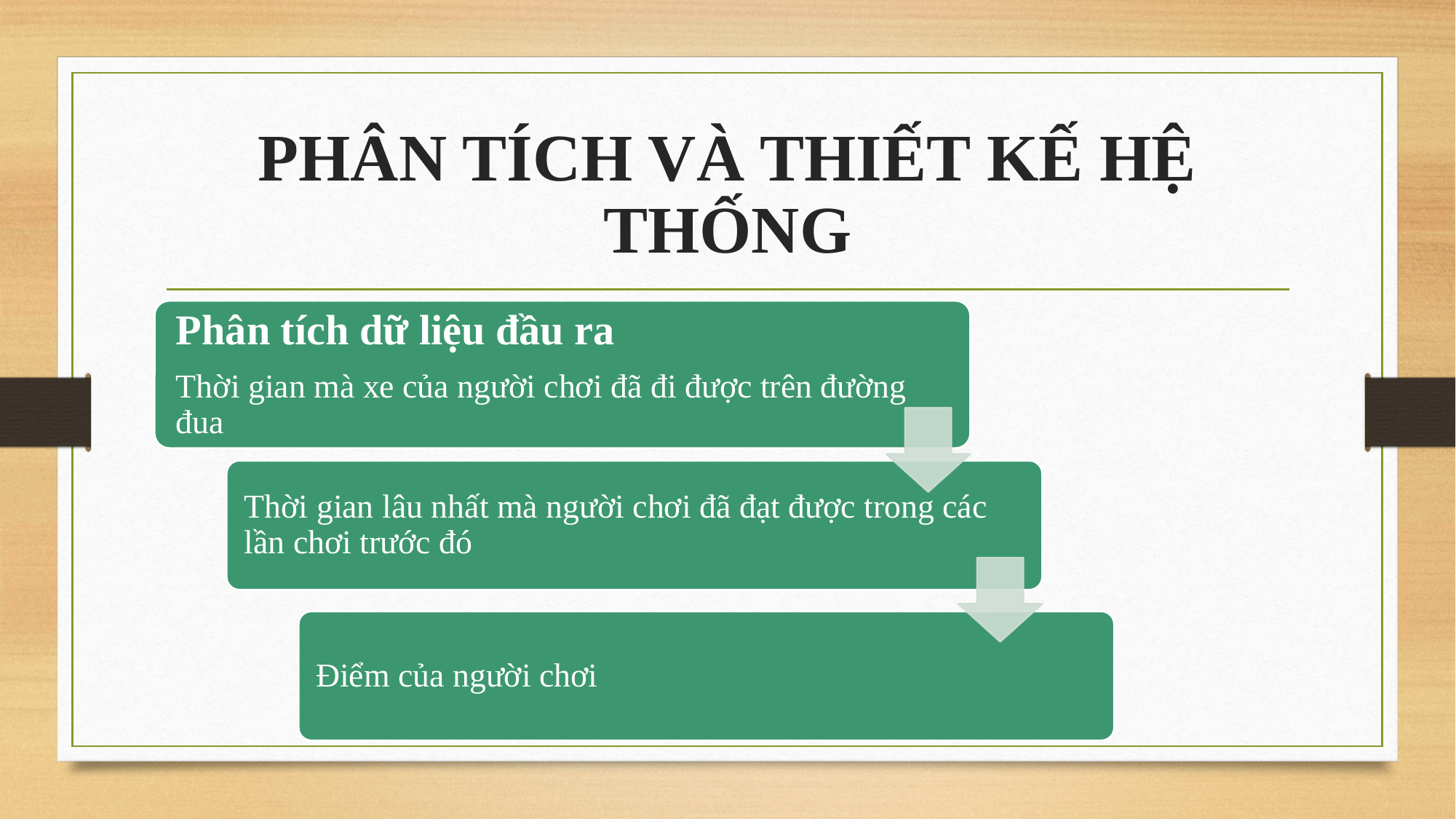

# PHÂN TÍCH VÀ THIẾT KẾ HỆ THỐNG
Phân tích dữ liệu đầu ra
Thời gian mà xe của người chơi đã đi được trên đường đua
Thời gian lâu nhất mà người chơi đã đạt được trong các lần chơi trước đó
Điểm của người chơi